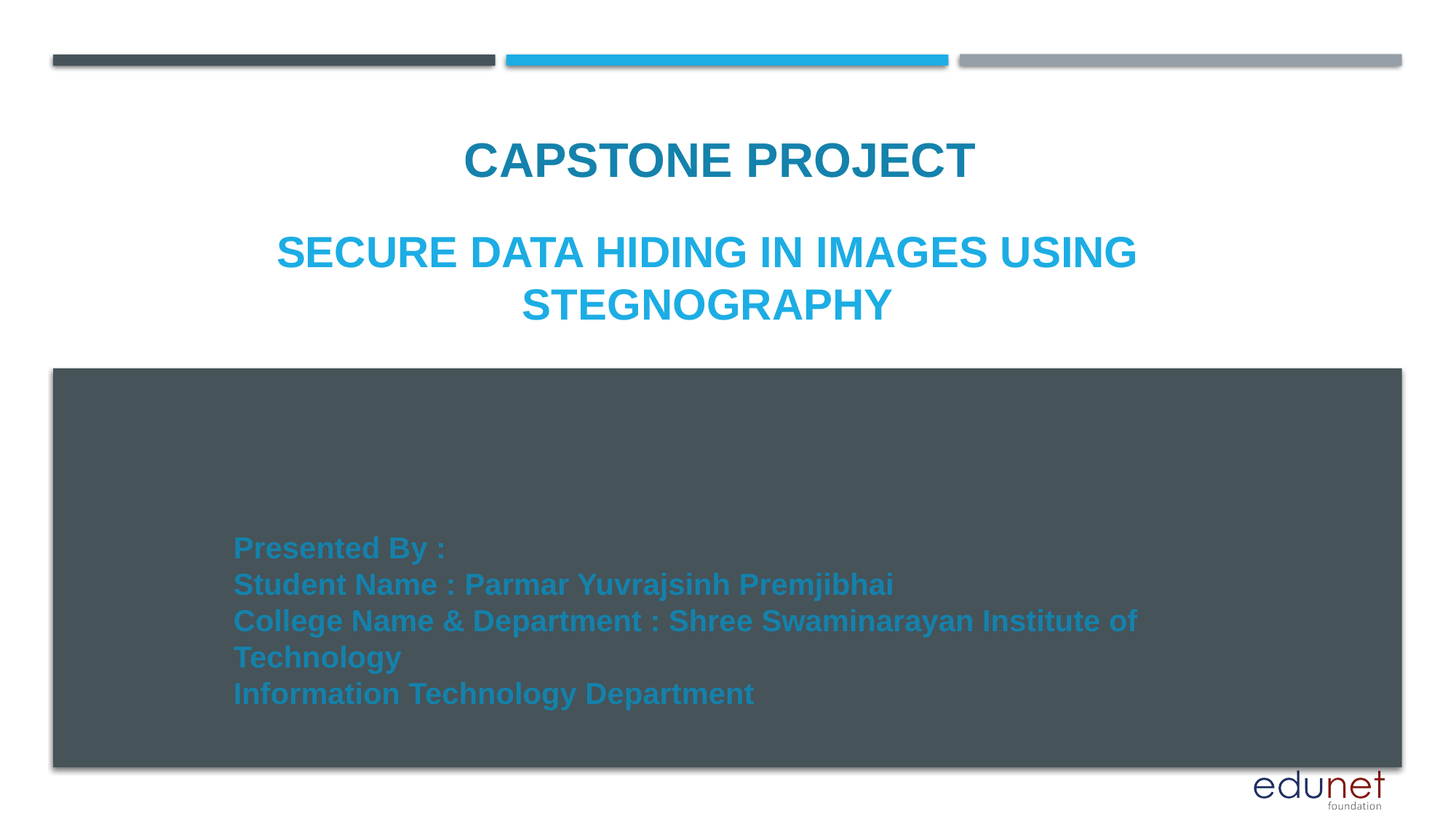

CAPSTONE PROJECT
# SECURE DATA HIDING IN IMAGES USING STEGNOGRAPHY
Presented By :
Student Name : Parmar Yuvrajsinh Premjibhai
College Name & Department : Shree Swaminarayan Institute of Technology
Information Technology Department